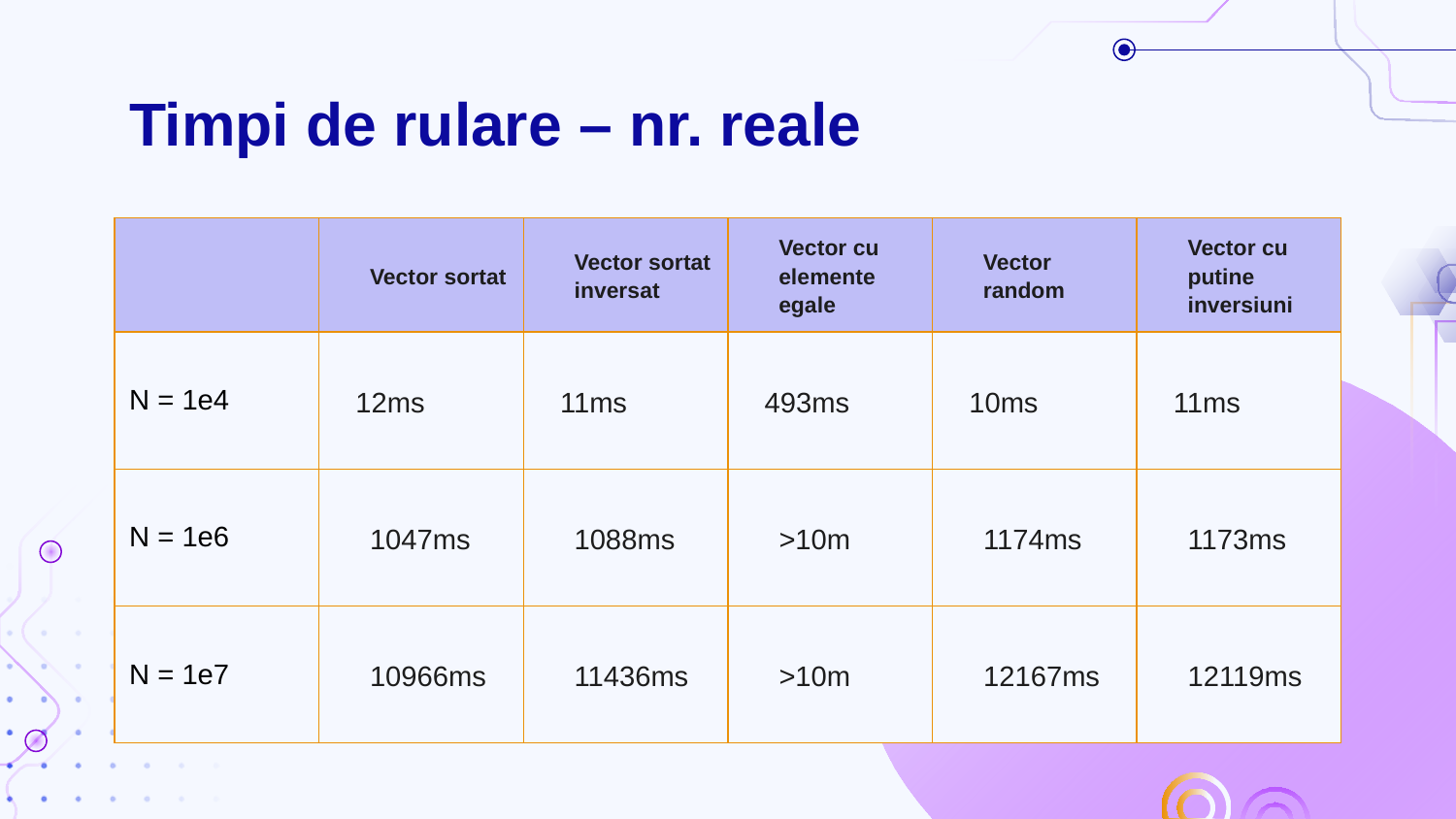

# Timpi de rulare – nr. reale
|  | Vector sortat | Vector sortat inversat | Vector cu elemente egale | Vector random | Vector cu putine inversiuni |
| --- | --- | --- | --- | --- | --- |
| N = 1e4 | 12ms | 11ms | 493ms | 10ms | 11ms |
| N = 1e6 | 1047ms | 1088ms | >10m | 1174ms | 1173ms |
| N = 1e7 | 10966ms | 11436ms | >10m | 12167ms | 12119ms |